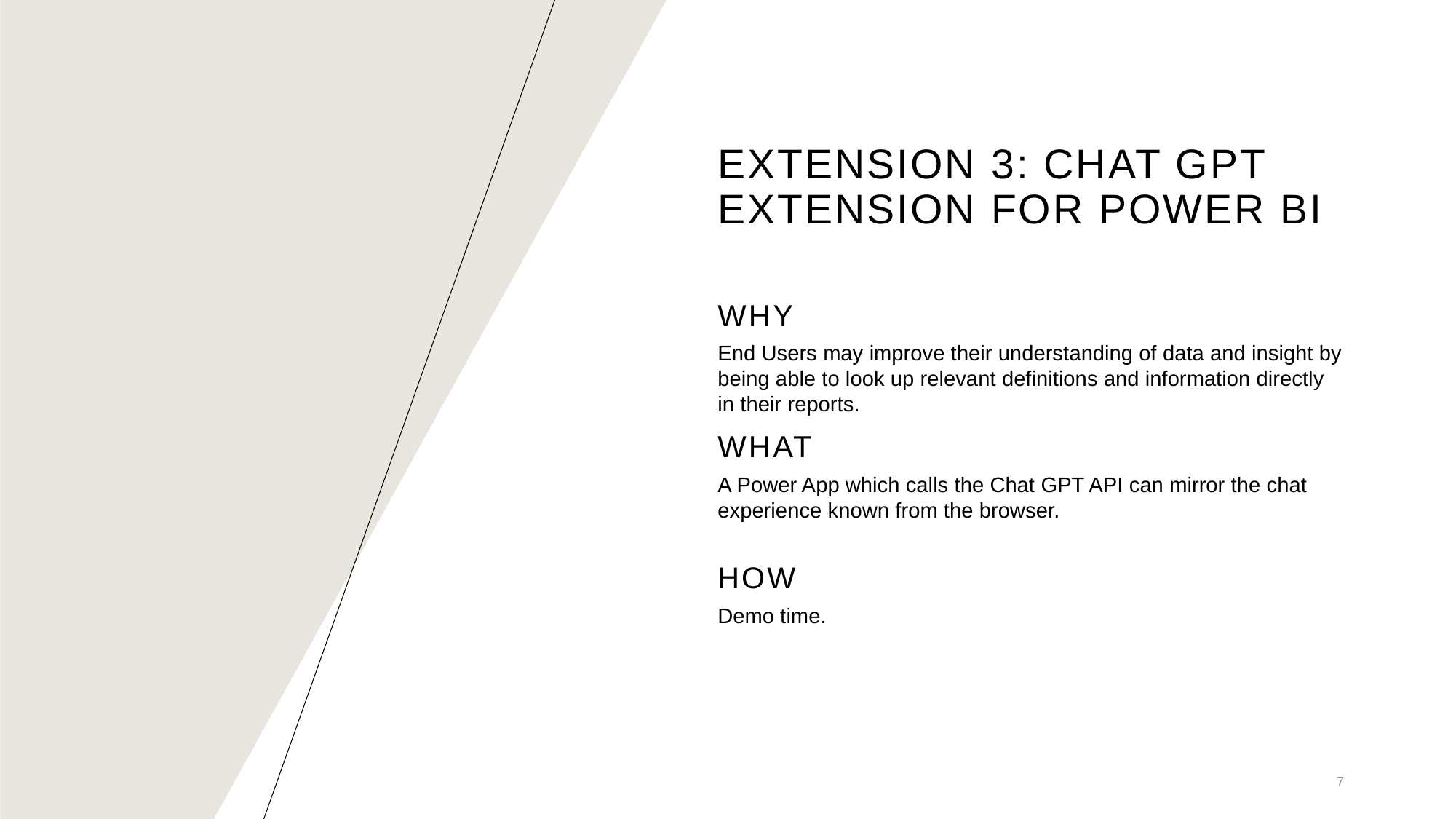

# Extension 3: CHAT GPT Extension for Power BI
Why
End Users may improve their understanding of data and insight by being able to look up relevant definitions and information directly in their reports.
What
A Power App which calls the Chat GPT API can mirror the chat experience known from the browser.
How
Demo time.
7